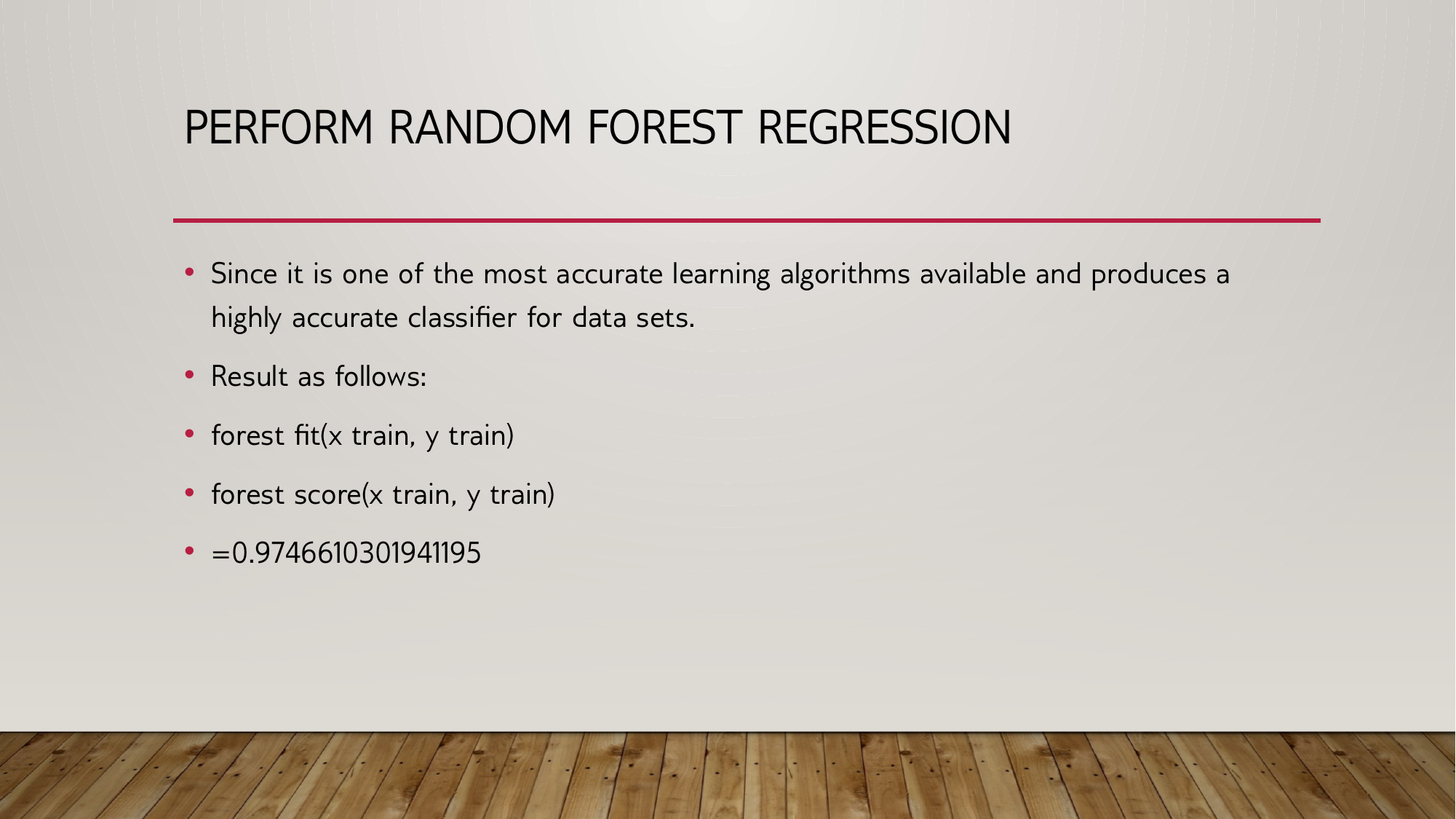

# Perform Random Forest Regression
Since it is one of the most accurate learning algorithms available and produces a highly accurate classifier for data sets.
Result as follows:
forest fit(x train, y train)
forest score(x train, y train)
=0.9746610301941195